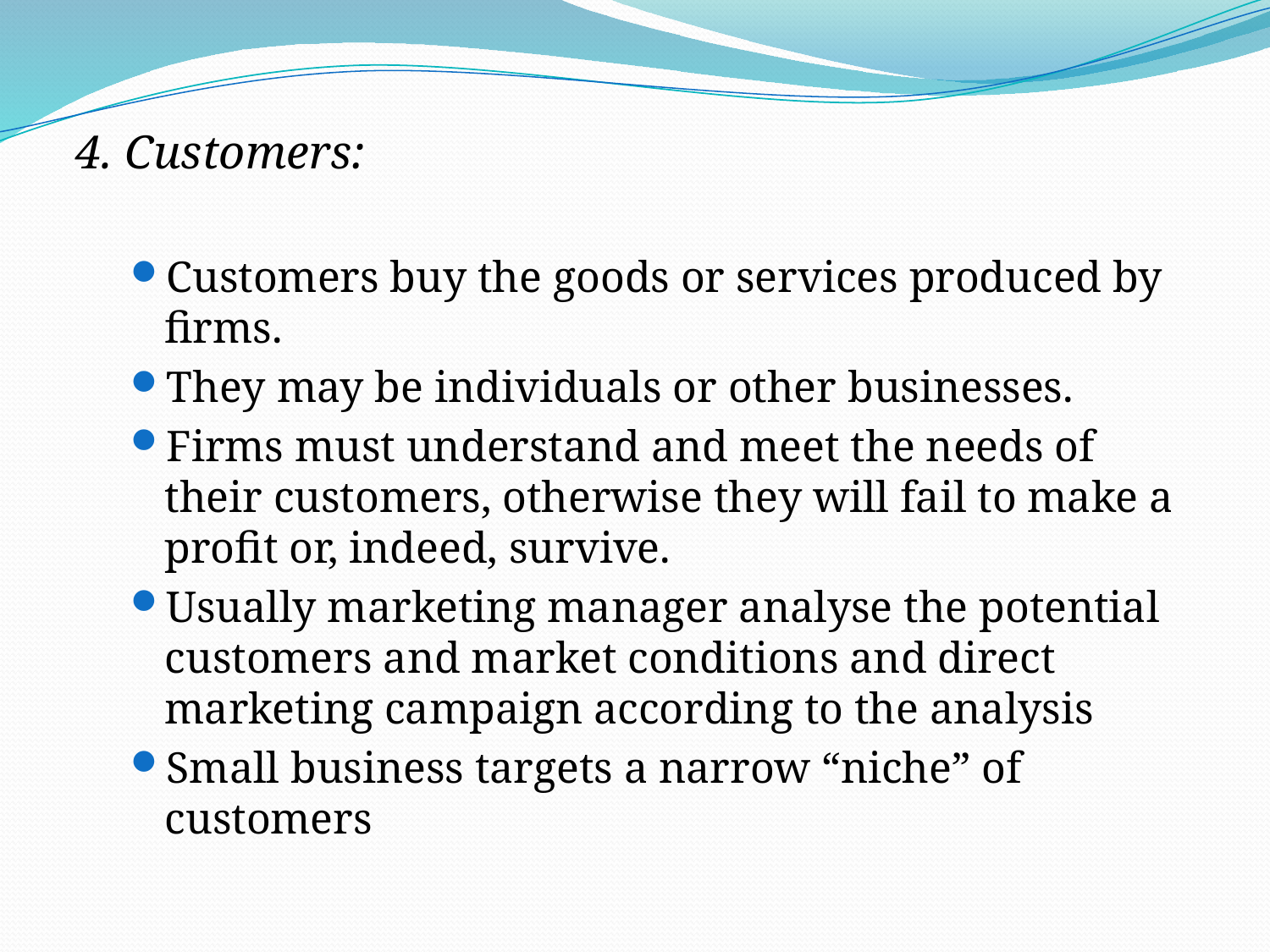

4. Customers:

Customers buy the goods or services produced by firms.
They may be individuals or other businesses.
Firms must understand and meet the needs of their customers, otherwise they will fail to make a profit or, indeed, survive.
Usually marketing manager analyse the potential customers and market conditions and direct marketing campaign according to the analysis
Small business targets a narrow “niche” of customers